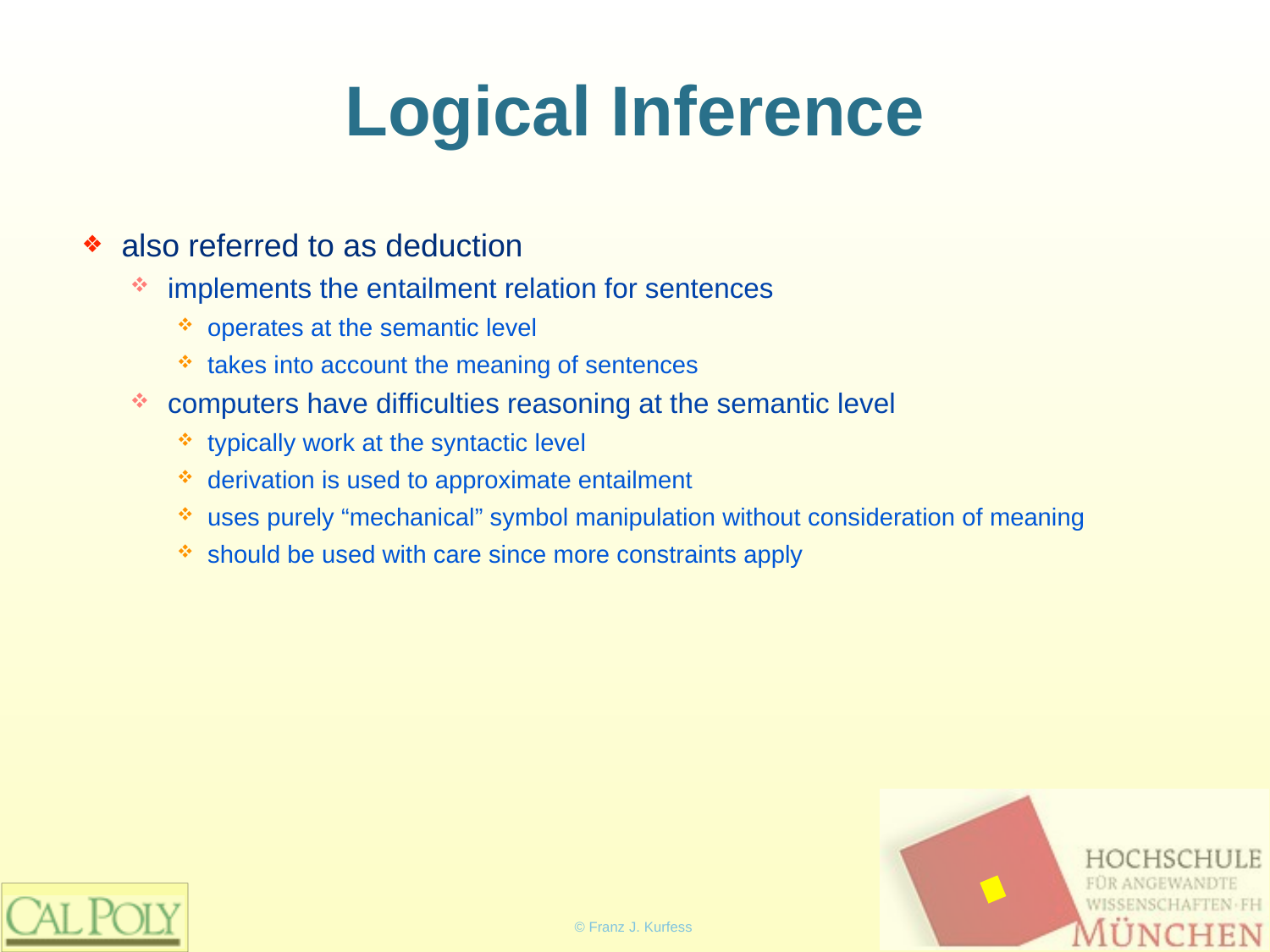

# Logical Inference
also referred to as deduction
implements the entailment relation for sentences
operates at the semantic level
takes into account the meaning of sentences
computers have difficulties reasoning at the semantic level
typically work at the syntactic level
derivation is used to approximate entailment
uses purely “mechanical” symbol manipulation without consideration of meaning
should be used with care since more constraints apply
17